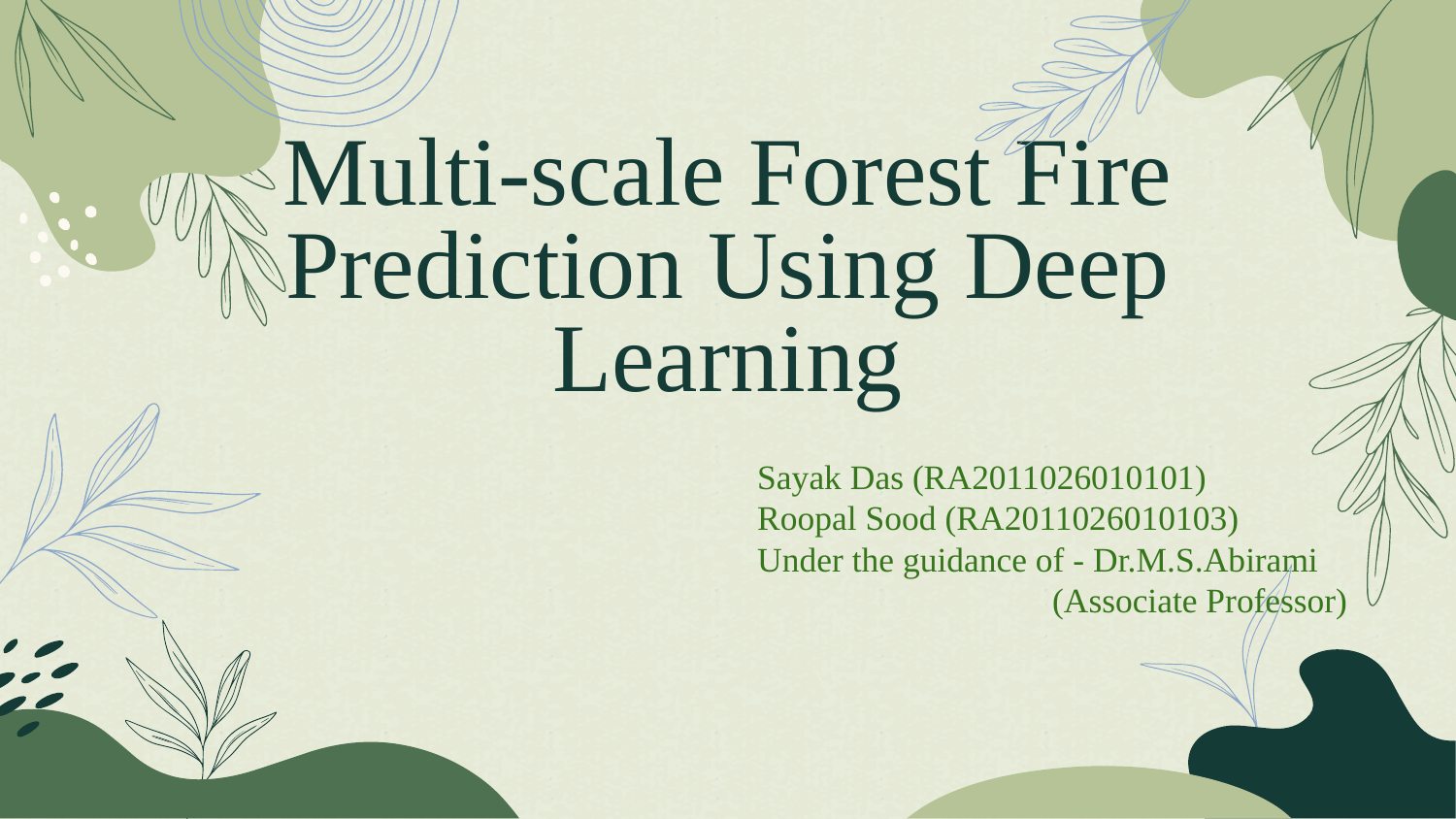

# Multi-scale Forest Fire Prediction Using Deep Learning

Sayak Das (RA2011026010101)
Roopal Sood (RA2011026010103)
Under the guidance of - Dr.M.S.Abirami
                                 (Associate Professor)